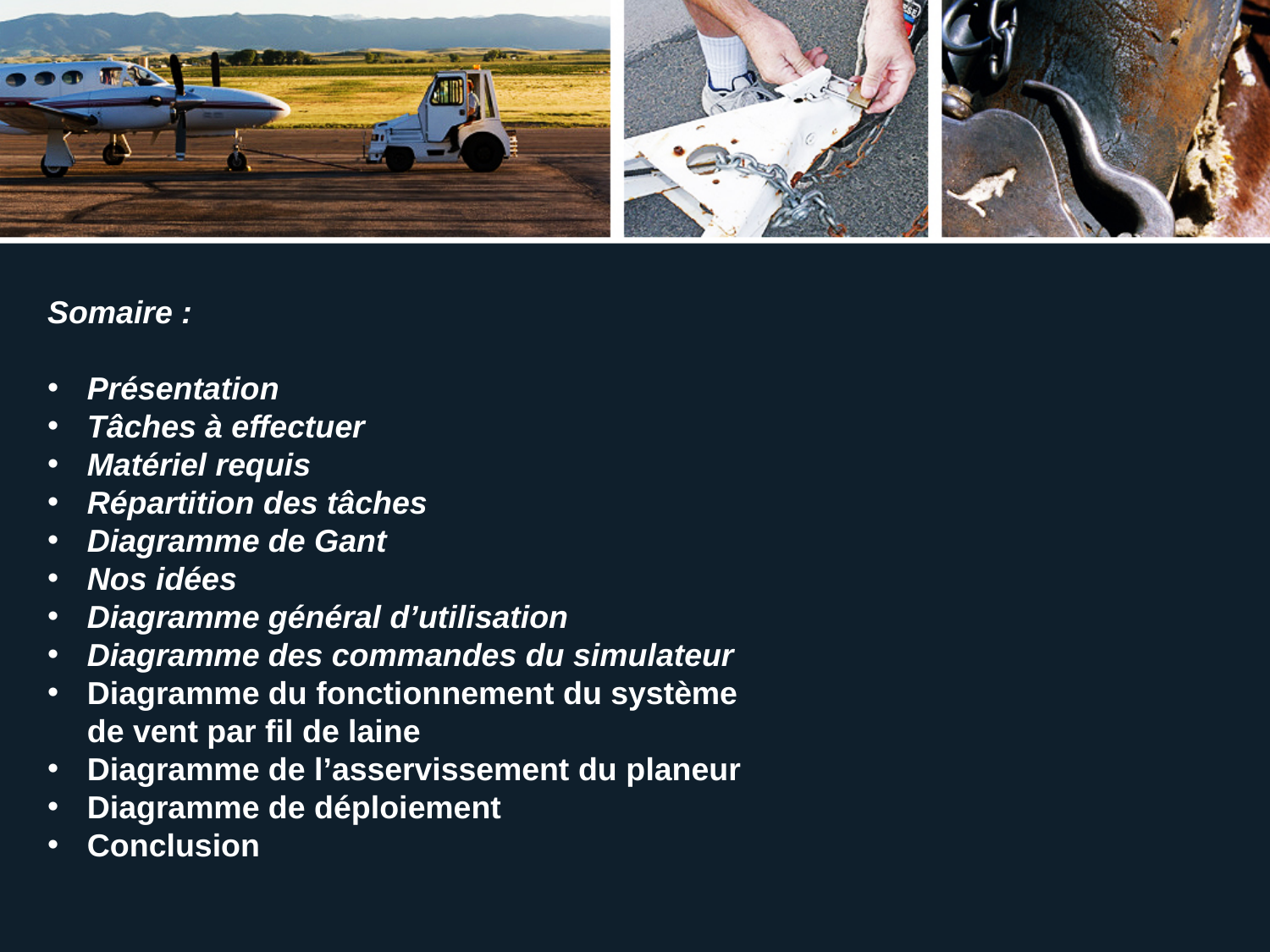

Somaire :

Présentation
Tâches à effectuer
Matériel requis
Répartition des tâches
Diagramme de Gant
Nos idées
Diagramme général d’utilisation
Diagramme des commandes du simulateur
Diagramme du fonctionnement du système de vent par fil de laine
Diagramme de l’asservissement du planeur
Diagramme de déploiement
Conclusion